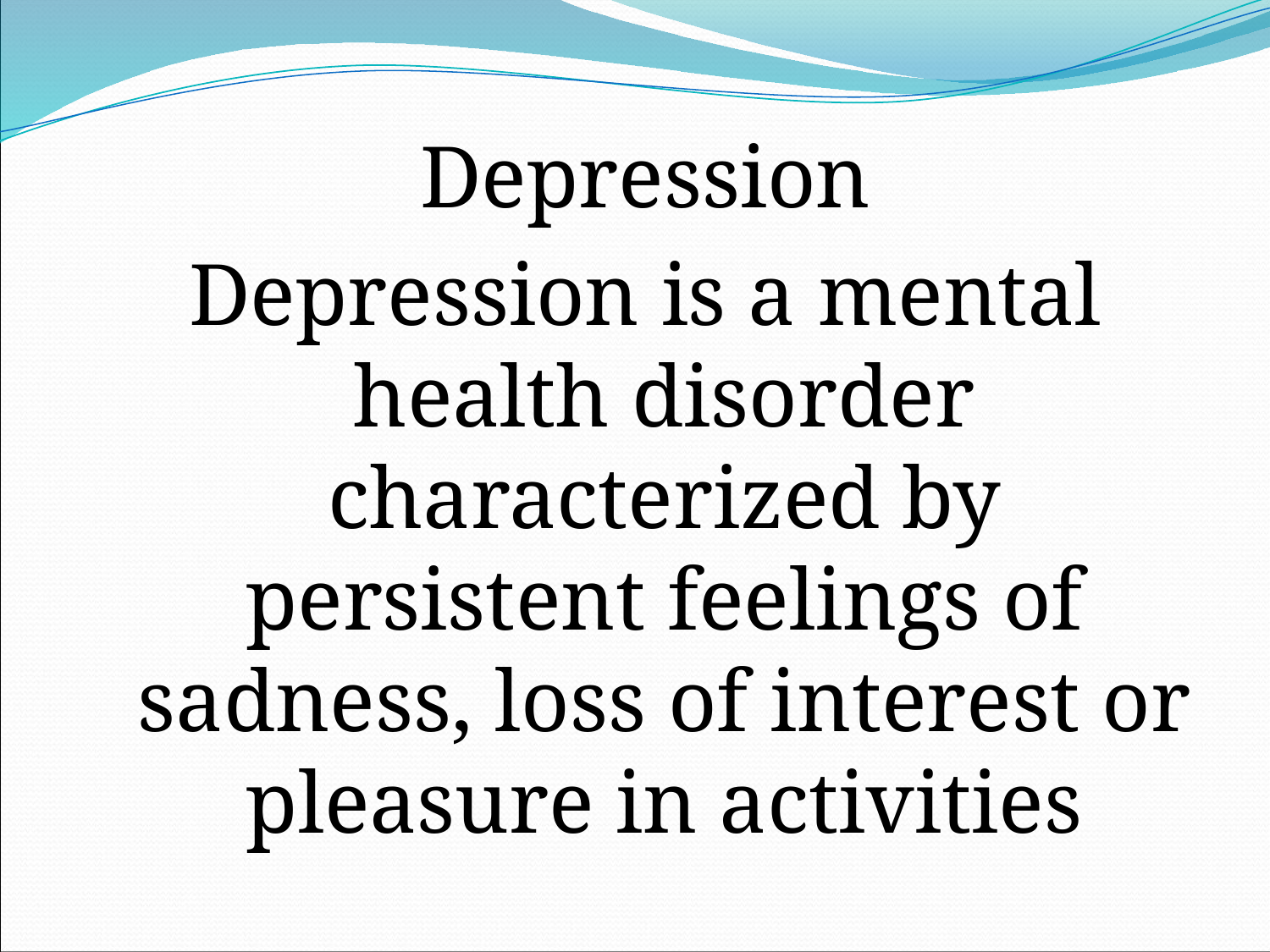

Depression
Depression is a mental health disorder characterized by persistent feelings of sadness, loss of interest or pleasure in activities